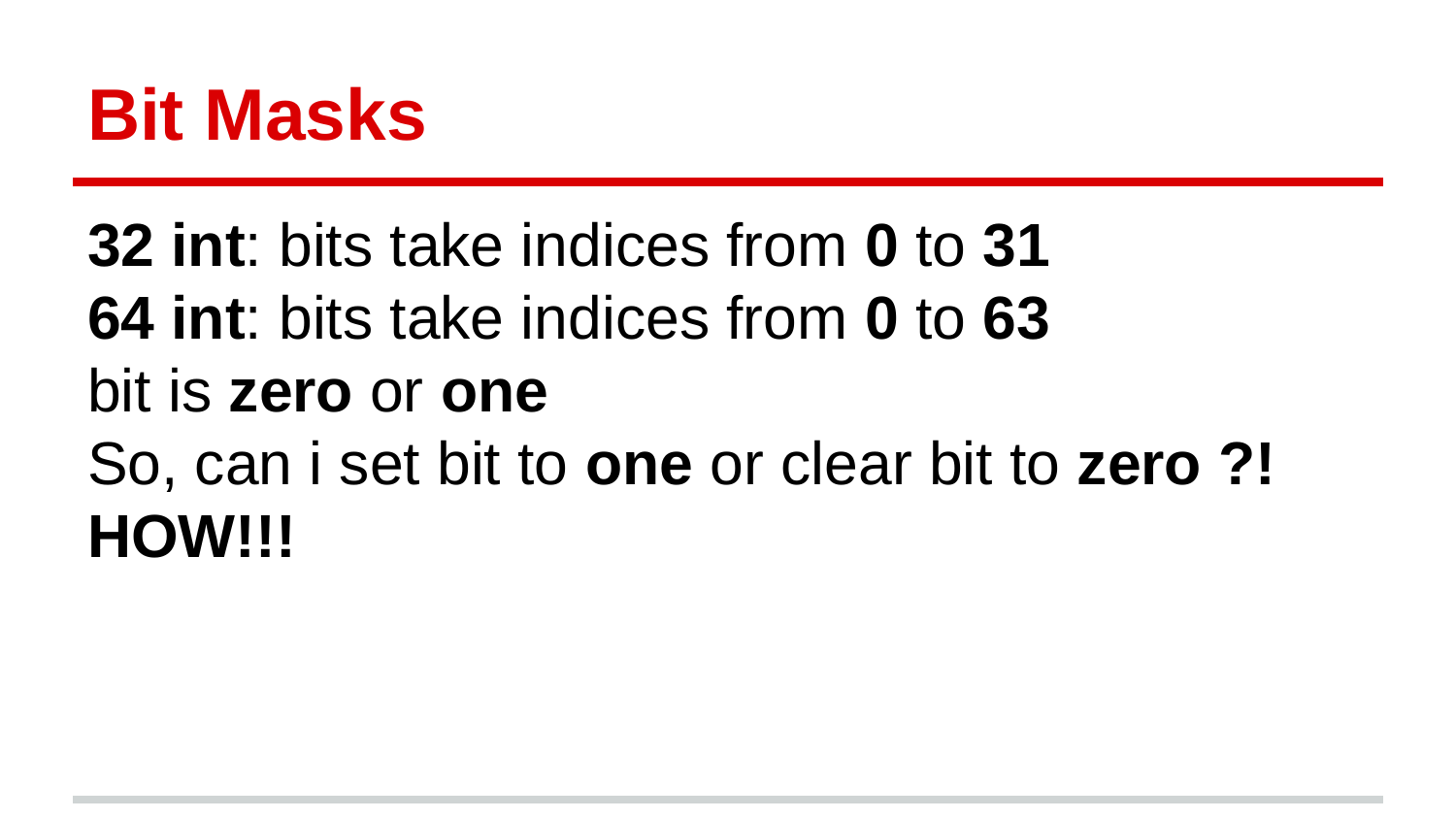

# Bit Masks
32 int: bits take indices from 0 to 31
64 int: bits take indices from 0 to 63
bit is zero or one
So, can i set bit to one or clear bit to zero ?!
HOW!!!